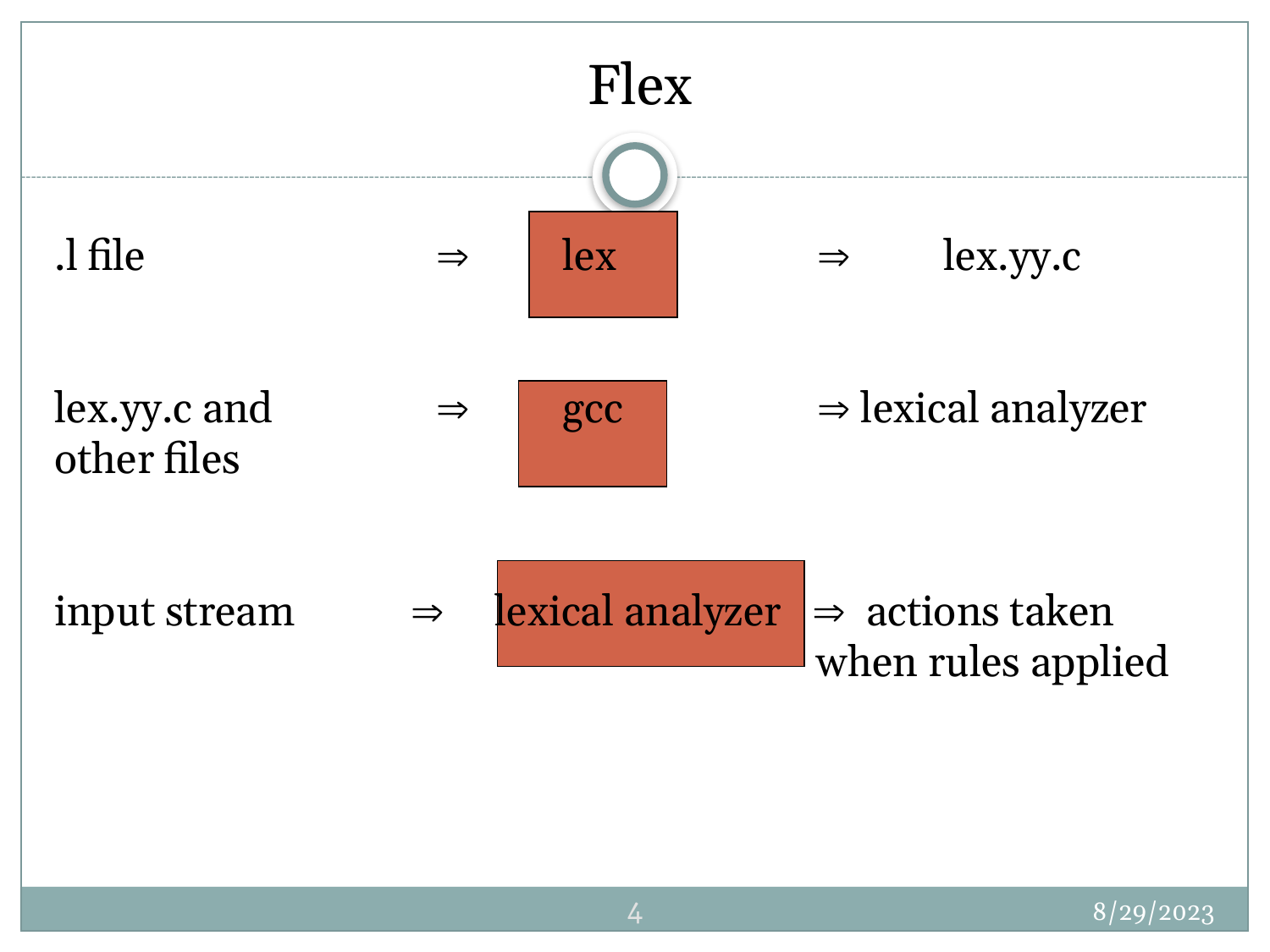

Flex

.l file 			⇒ 	lex 		⇒ 	lex.yy.c

lex.yy.c and 		⇒ 	gcc 		⇒ lexical analyzer
other files

input stream 	          ⇒     lexical analyzer   ⇒  actions taken
						when rules applied

4
8/29/2023